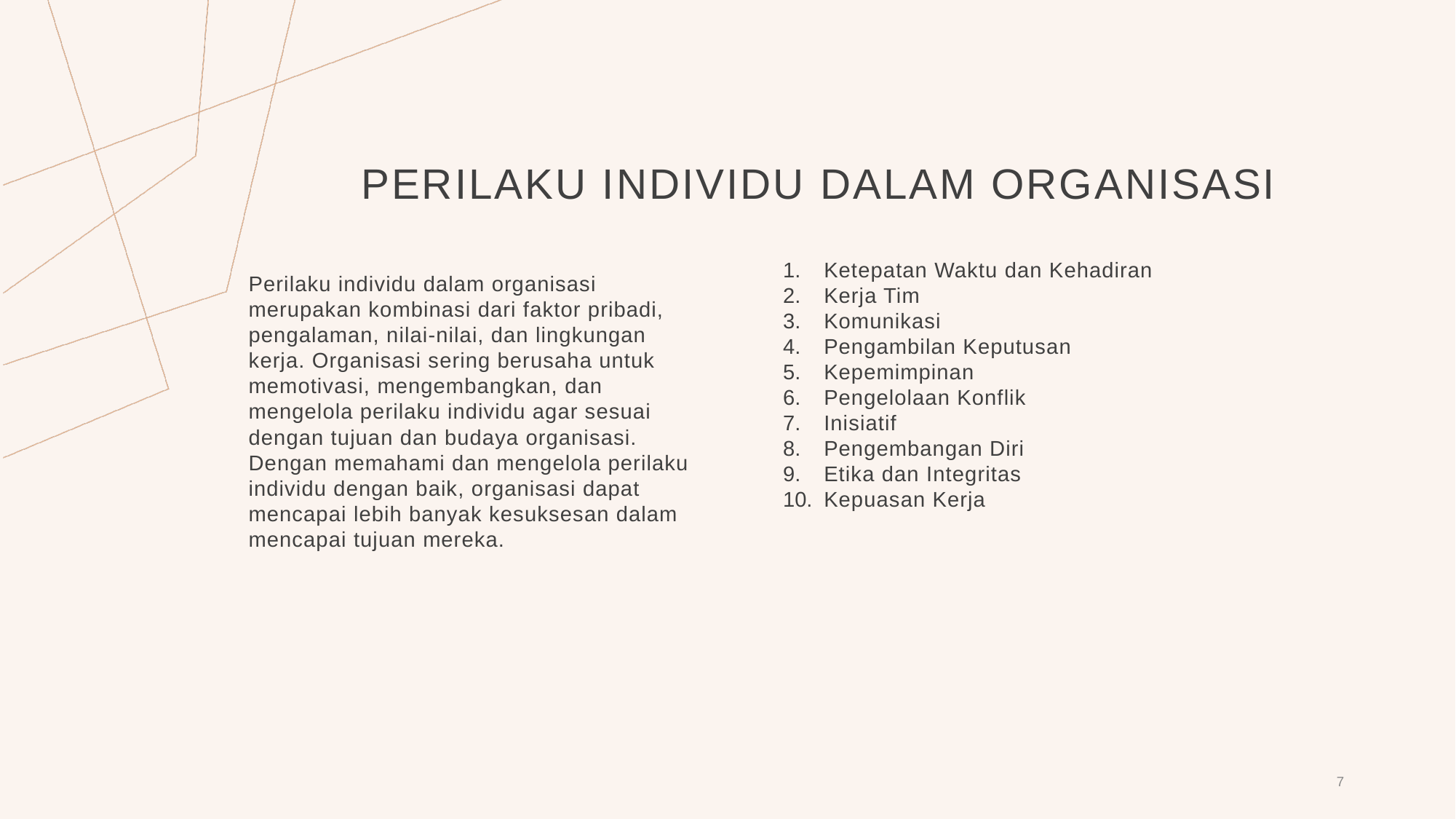

# Perilaku Individu Dalam Organisasi
Ketepatan Waktu dan Kehadiran
Kerja Tim
Komunikasi
Pengambilan Keputusan
Kepemimpinan
Pengelolaan Konflik
Inisiatif
Pengembangan Diri
Etika dan Integritas
Kepuasan Kerja
Perilaku individu dalam organisasi merupakan kombinasi dari faktor pribadi, pengalaman, nilai-nilai, dan lingkungan kerja. Organisasi sering berusaha untuk memotivasi, mengembangkan, dan mengelola perilaku individu agar sesuai dengan tujuan dan budaya organisasi. Dengan memahami dan mengelola perilaku individu dengan baik, organisasi dapat mencapai lebih banyak kesuksesan dalam mencapai tujuan mereka.
7